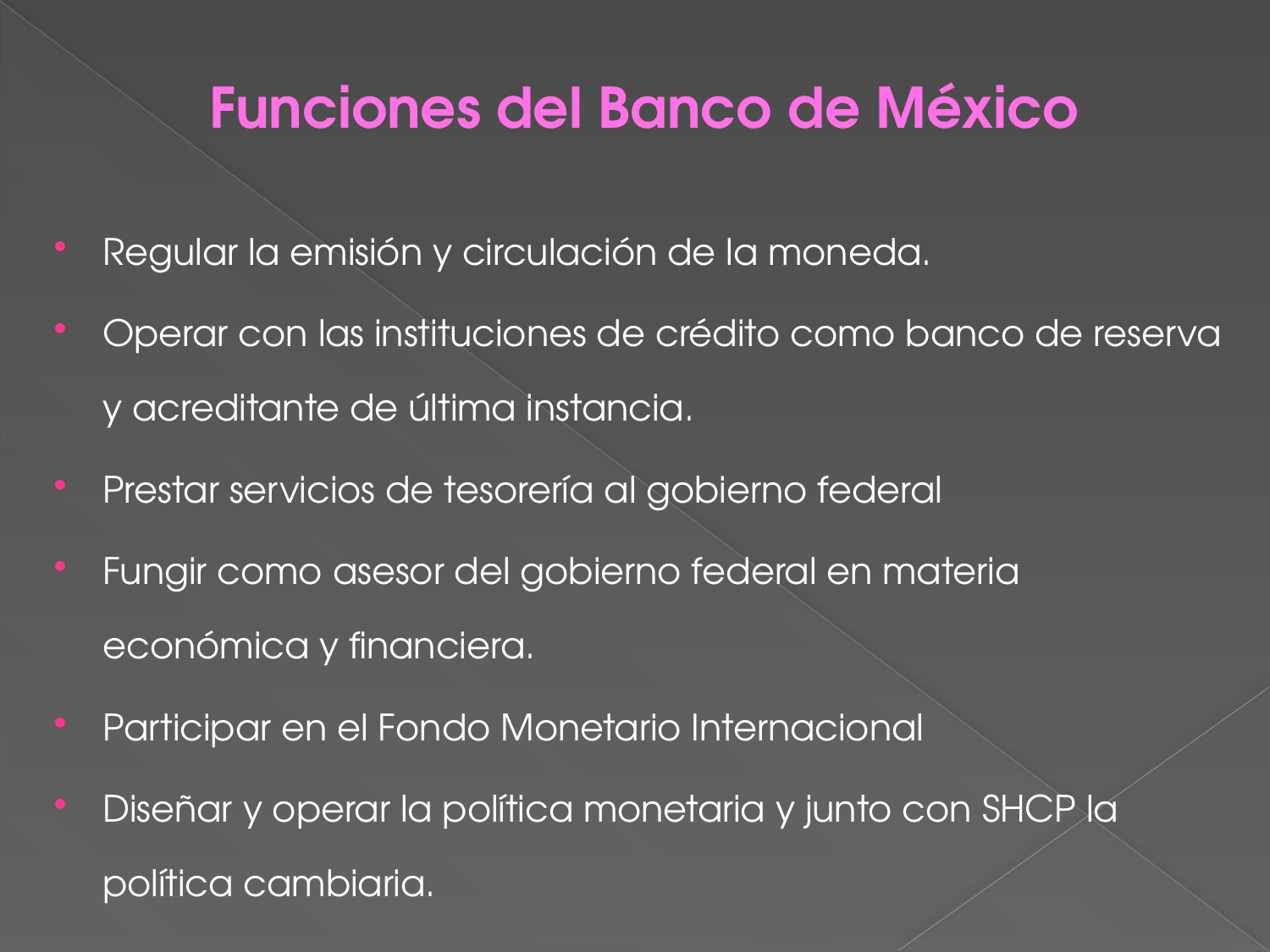

Funciones del Banco de México

Regular la emisión y circulación de la moneda.
Operar con las instituciones de crédito como banco de reserva y acreditante de última instancia.
Prestar servicios de tesorería al gobierno federal
Fungir como asesor del gobierno federal en materia económica y financiera.
Participar en el Fondo Monetario Internacional
Diseñar y operar la política monetaria y junto con SHCP la política cambiaria.